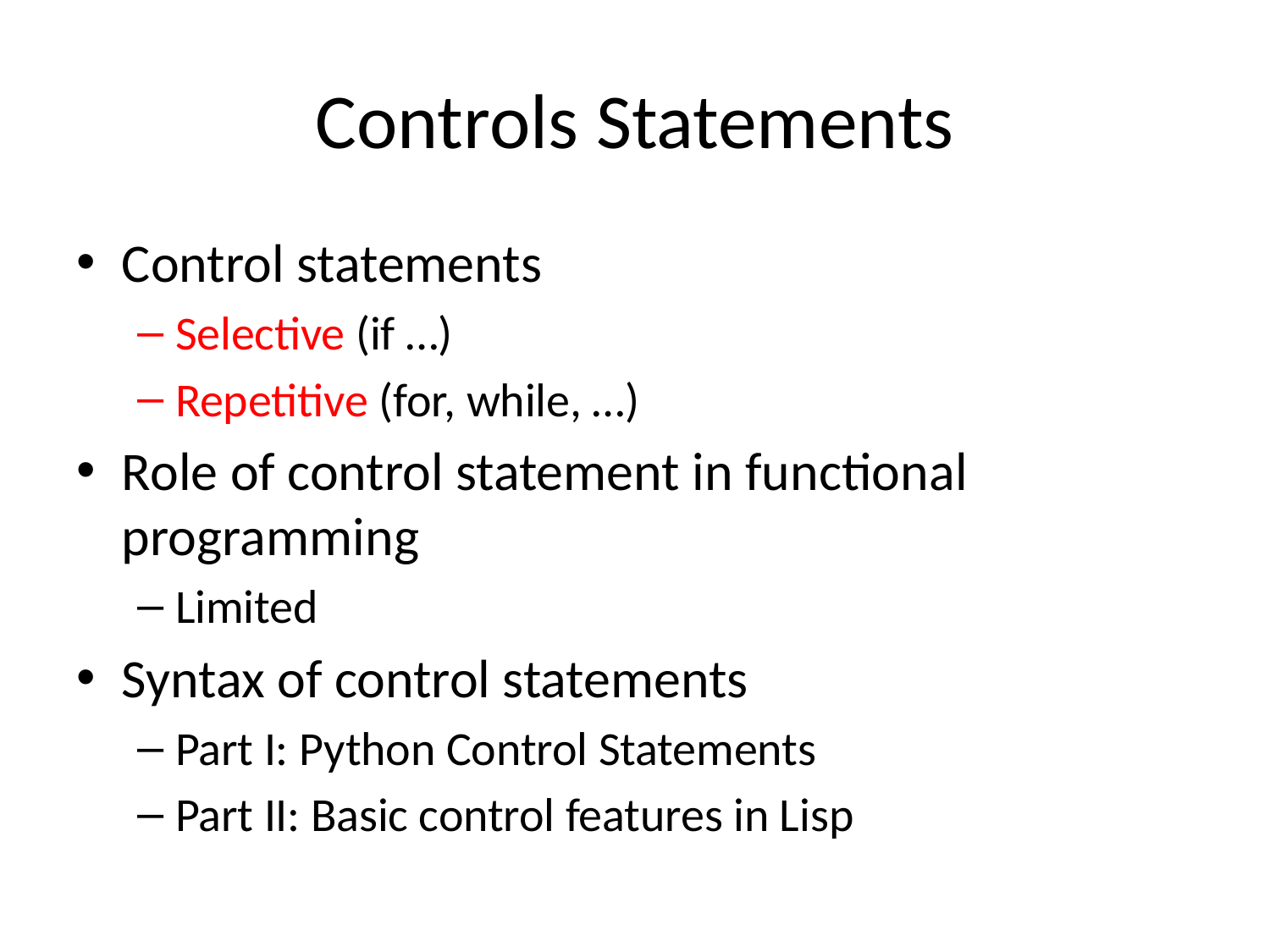

# Controls Statements
Control statements
Selective (if …)
Repetitive (for, while, …)
Role of control statement in functional programming
Limited
Syntax of control statements
Part I: Python Control Statements
Part II: Basic control features in Lisp